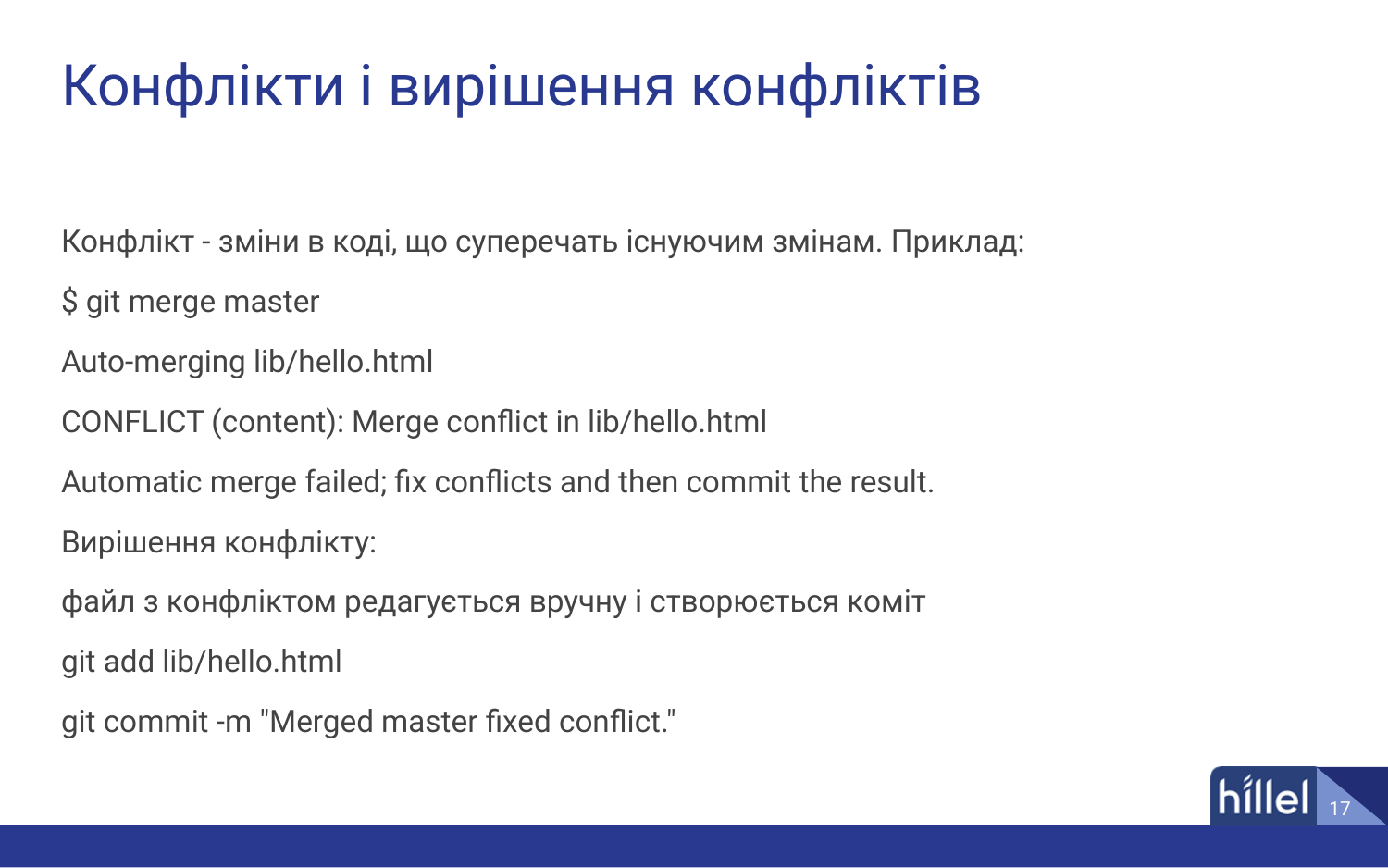

# Конфлікти і вирішення конфліктів
Конфлікт - зміни в коді, що суперечать існуючим змінам. Приклад:
$ git merge master
Auto-merging lib/hello.html
CONFLICT (content): Merge conflict in lib/hello.html
Automatic merge failed; fix conflicts and then commit the result.
Вирішення конфлікту:
файл з конфліктом редагується вручну і створюється коміт
git add lib/hello.html
git commit -m "Merged master fixed conflict."
17